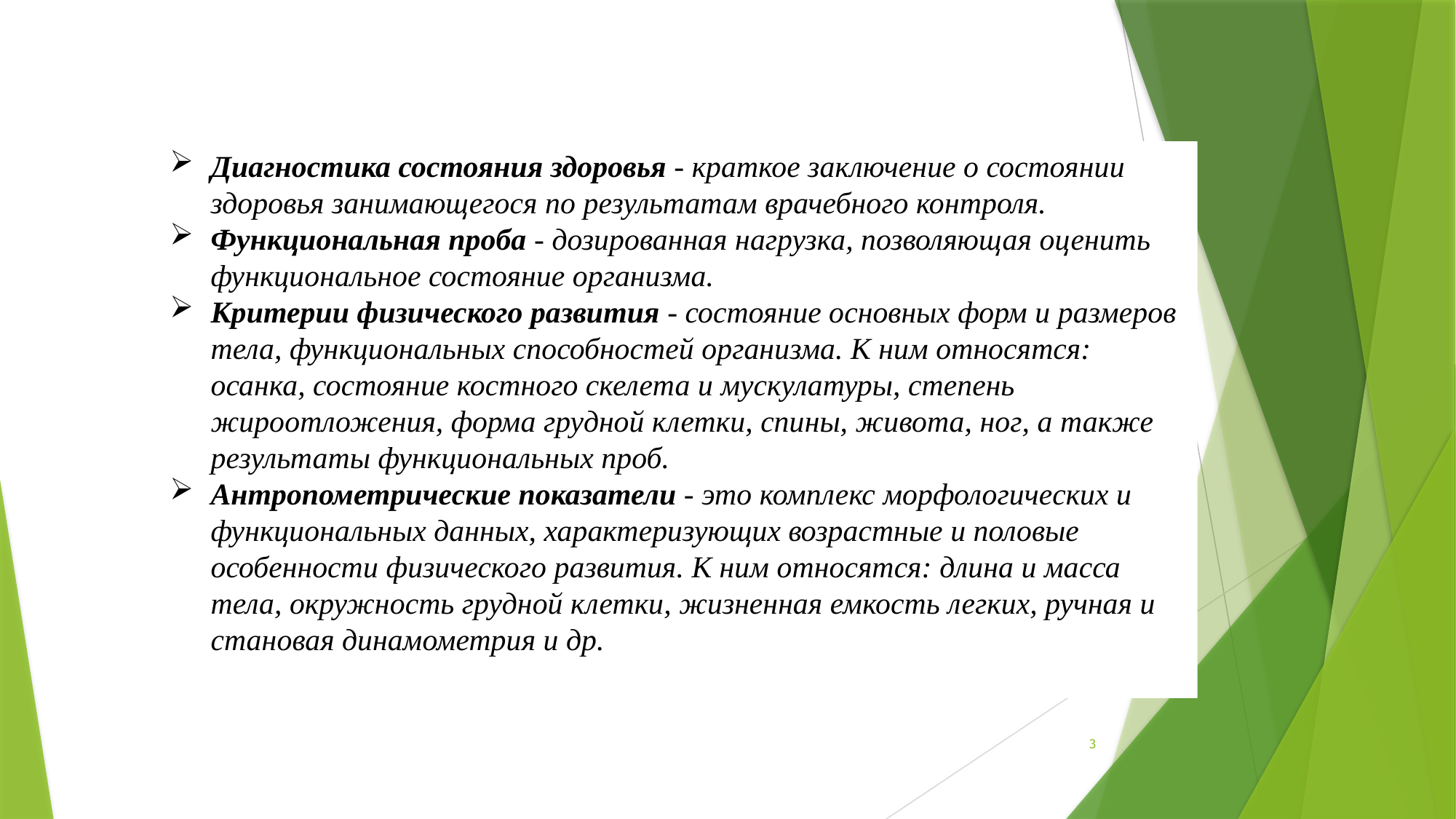

Диагностика состояния здоровья - краткое заключение о состоя­нии здоровья занимающегося по результатам врачебного контроля.
Функциональная проба - дозированная нагрузка, позволяющая оценить функциональное состояние организма.
Критерии физического развития - состояние основных форм и размеров тела, функциональных способностей организма. К ним относятся: осанка, состояние костного скелета и мускулатуры, степень жироотложе­ния, форма грудной клетки, спины, живота, ног, а также результаты функ­циональных проб.
Антропометрические показатели - это комплекс морфологиче­ских и функциональных данных, характеризующих возрастные и половые особенности физического развития. К ним относятся: длина и масса тела, окружность грудной клетки, жизненная емкость легких, ручная и становая динамометрия и др.

3